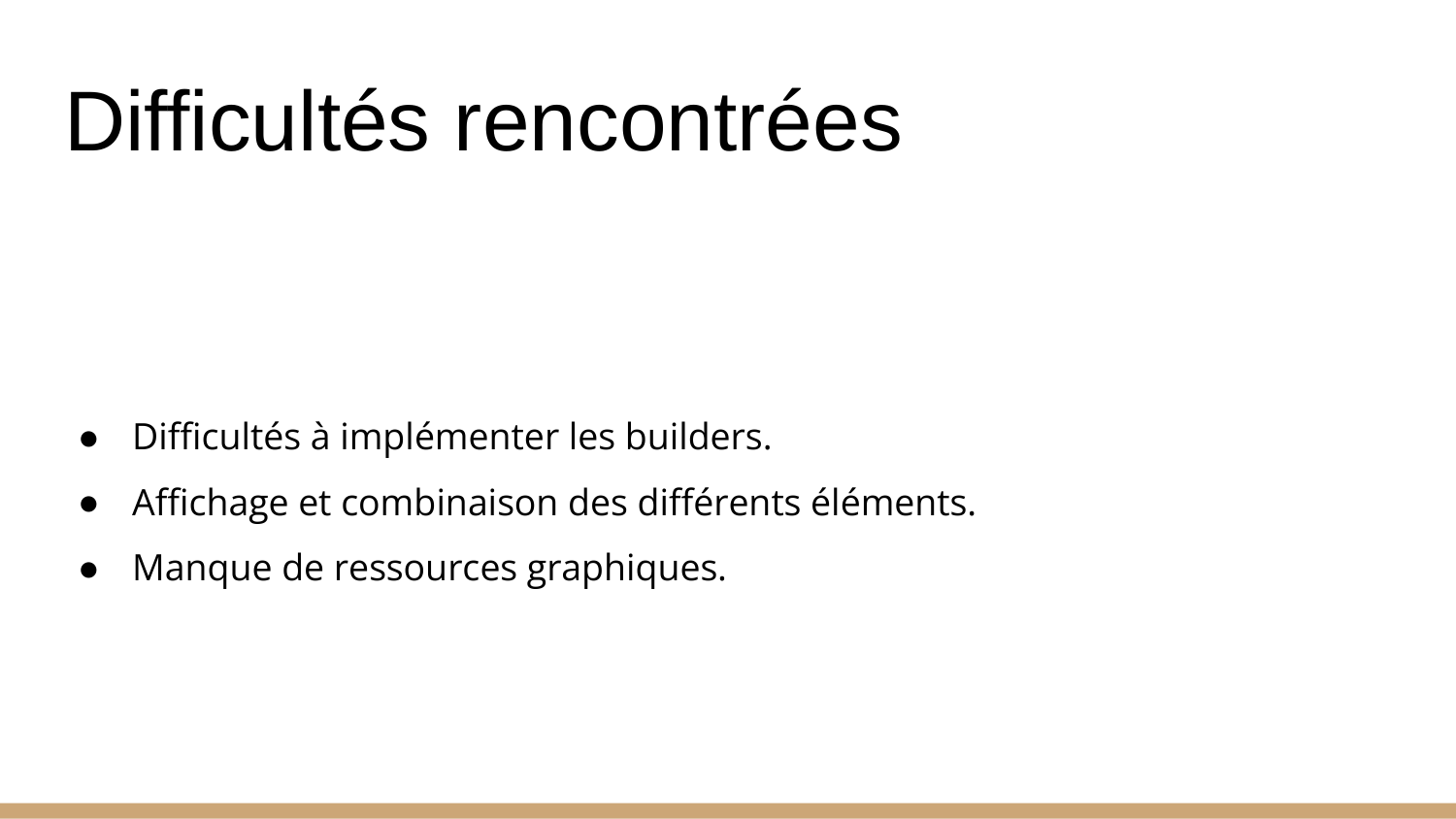

# Difficultés rencontrées
Difficultés à implémenter les builders.
Affichage et combinaison des différents éléments.
Manque de ressources graphiques.